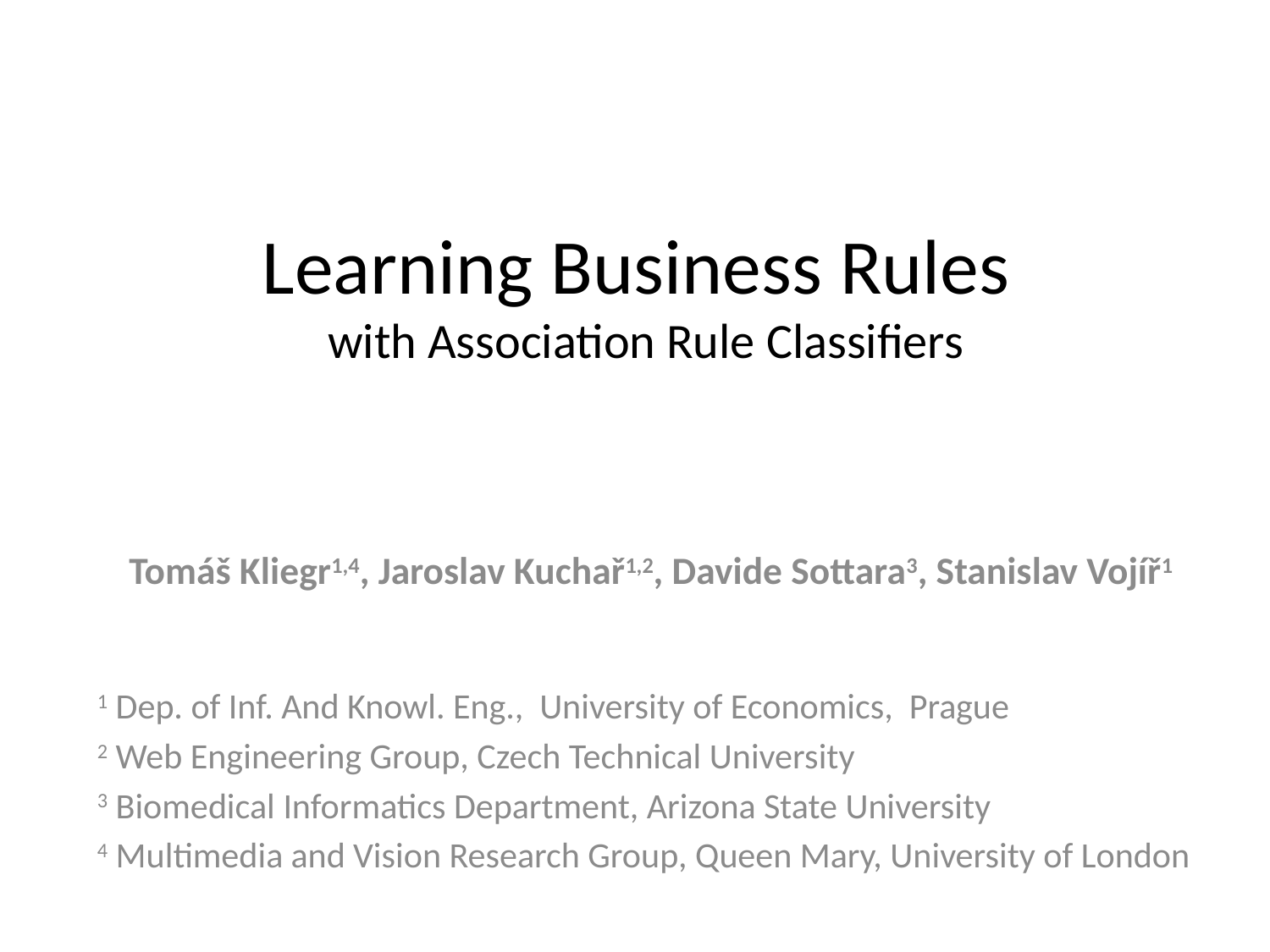

# Learning Business Rules with Association Rule Classifiers
Tomáš Kliegr1,4, Jaroslav Kuchař1,2, Davide Sottara3, Stanislav Vojíř1

1 Dep. of Inf. And Knowl. Eng.,  University of Economics,  Prague
2 Web Engineering Group, Czech Technical University
3 Biomedical Informatics Department, Arizona State University
4 Multimedia and Vision Research Group, Queen Mary, University of London